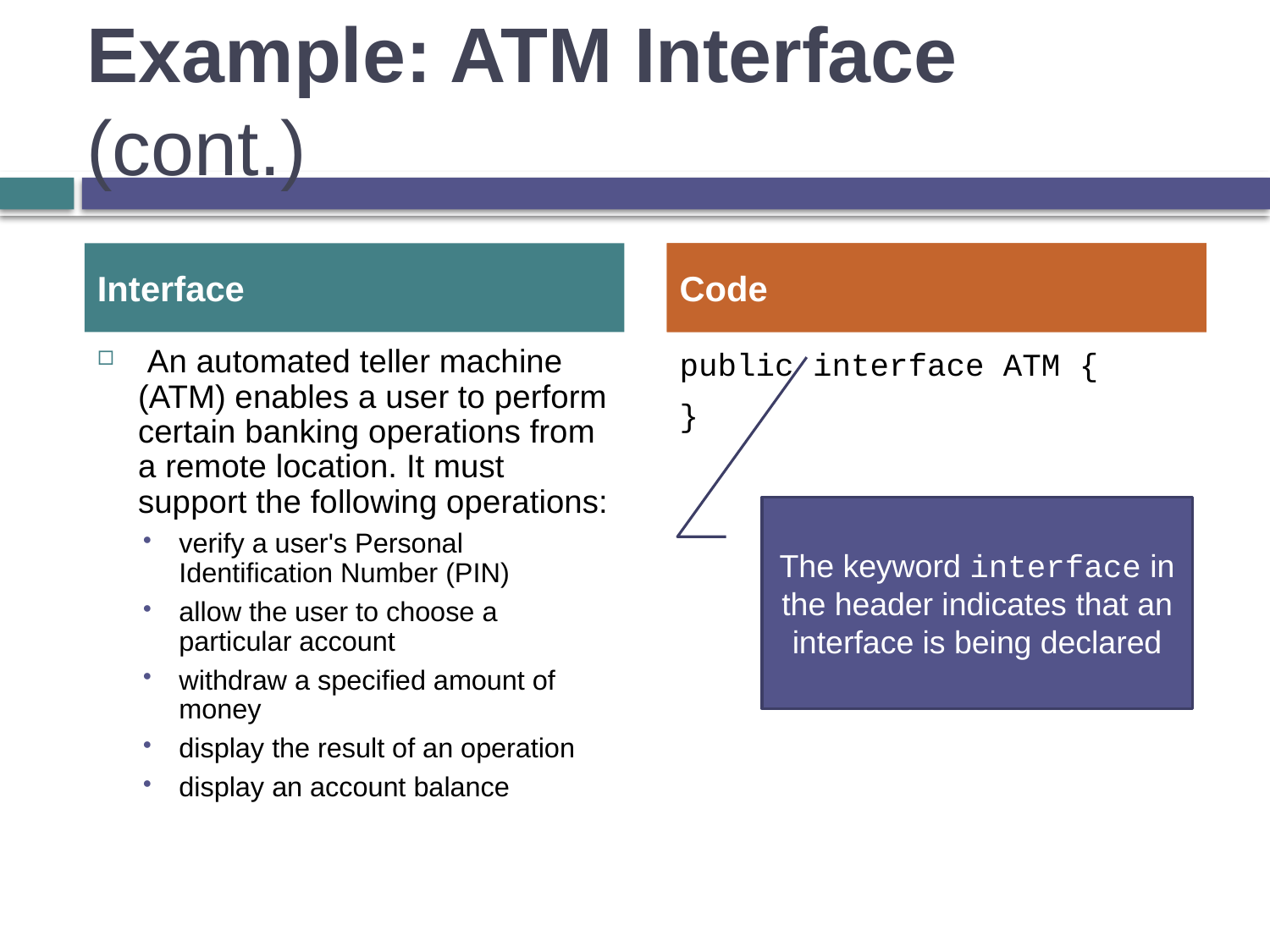

# Example: ATM Interface (cont.)
Interface
 ___
Code
 An automated teller machine (ATM) enables a user to perform certain banking operations from a remote location. It must support the following operations:
verify a user's Personal Identification Number (PIN)
allow the user to choose a particular account
withdraw a specified amount of money
display the result of an operation
display an account balance
public interface ATM {
}

The keyword interface in the header indicates that an interface is being declared